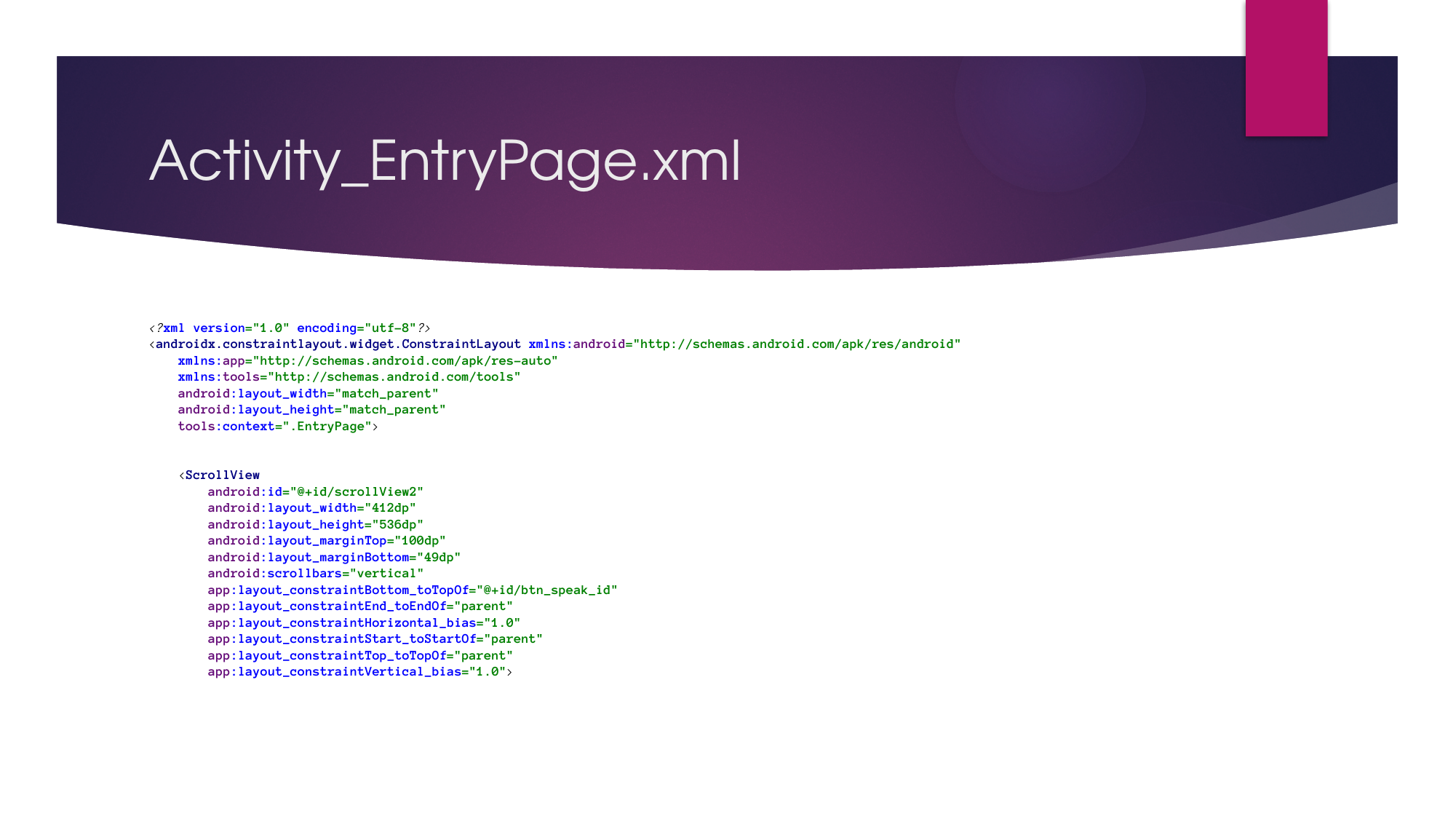

# Activity_EntryPage.xml
<?xml version="1.0" encoding="utf-8"?>
<androidx.constraintlayout.widget.ConstraintLayout xmlns:android="http://schemas.android.com/apk/res/android"
    xmlns:app="http://schemas.android.com/apk/res-auto"
    xmlns:tools="http://schemas.android.com/tools"
    android:layout_width="match_parent"
    android:layout_height="match_parent"
    tools:context=".EntryPage">
    <ScrollView
        android:id="@+id/scrollView2"
        android:layout_width="412dp"
        android:layout_height="536dp"
        android:layout_marginTop="100dp"
        android:layout_marginBottom="49dp"
        android:scrollbars="vertical"
        app:layout_constraintBottom_toTopOf="@+id/btn_speak_id"
        app:layout_constraintEnd_toEndOf="parent"
        app:layout_constraintHorizontal_bias="1.0"
        app:layout_constraintStart_toStartOf="parent"
        app:layout_constraintTop_toTopOf="parent"
        app:layout_constraintVertical_bias="1.0">